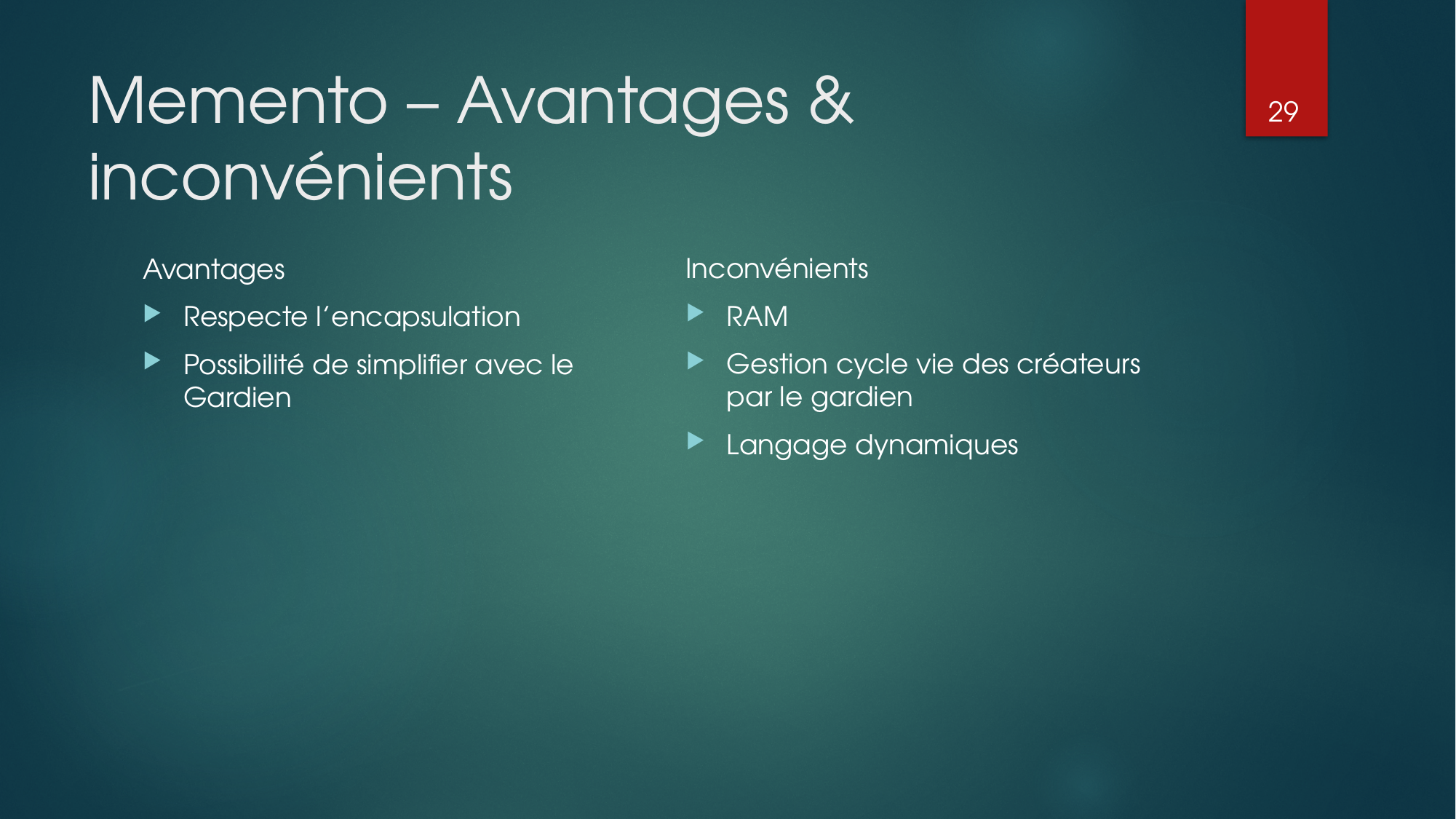

# Memento – Avantages & inconvénients
29
Inconvénients
RAM
Gestion cycle vie des créateurs par le gardien
Langage dynamiques

Avantages
Respecte l’encapsulation
Possibilité de simplifier avec le Gardien